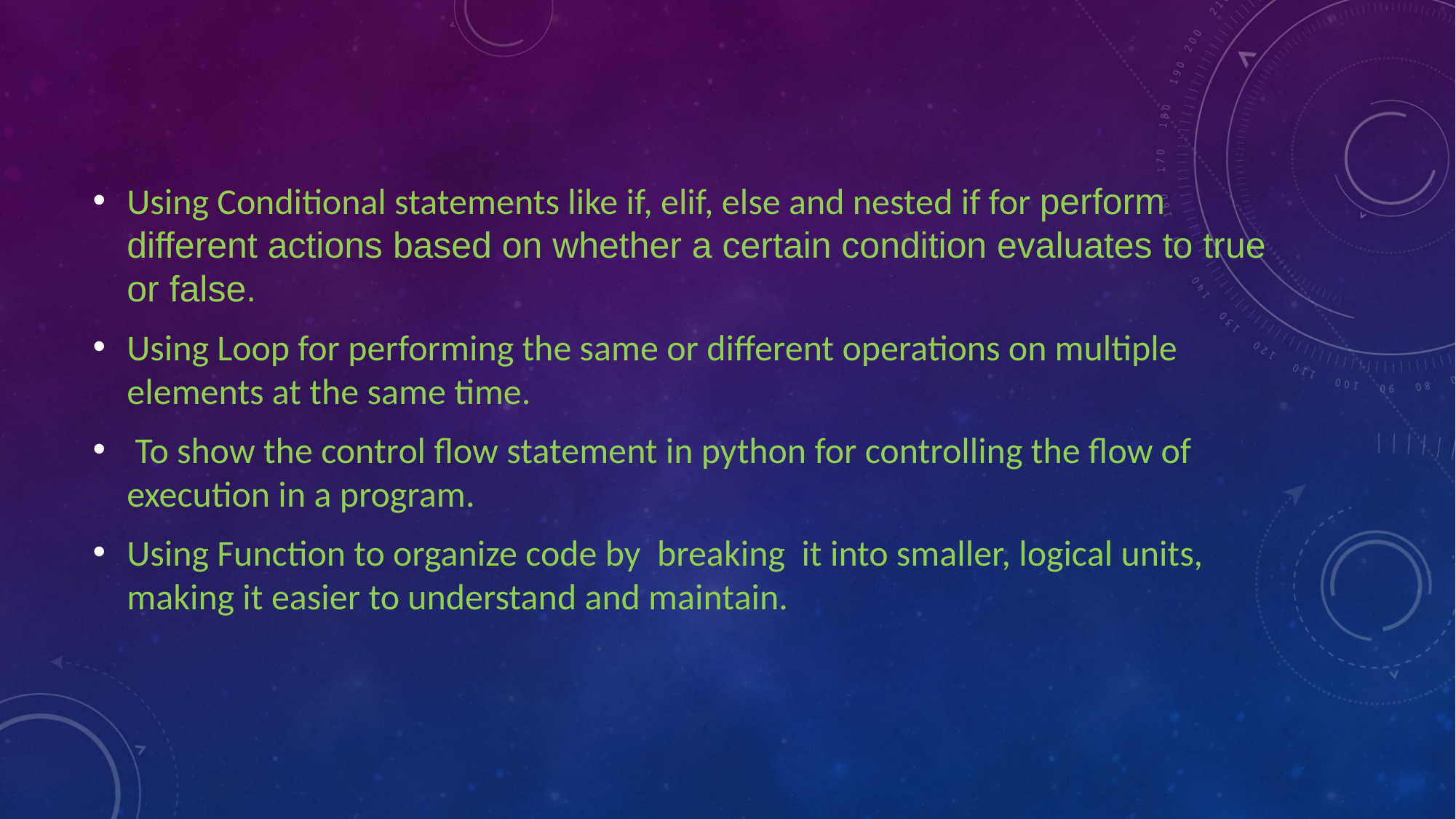

Using Conditional statements like if, elif, else and nested if for perform different actions based on whether a certain condition evaluates to true or false.
Using Loop for performing the same or different operations on multiple elements at the same time.
 To show the control flow statement in python for controlling the flow of execution in a program.
Using Function to organize code by  breaking  it into smaller, logical units, making it easier to understand and maintain.